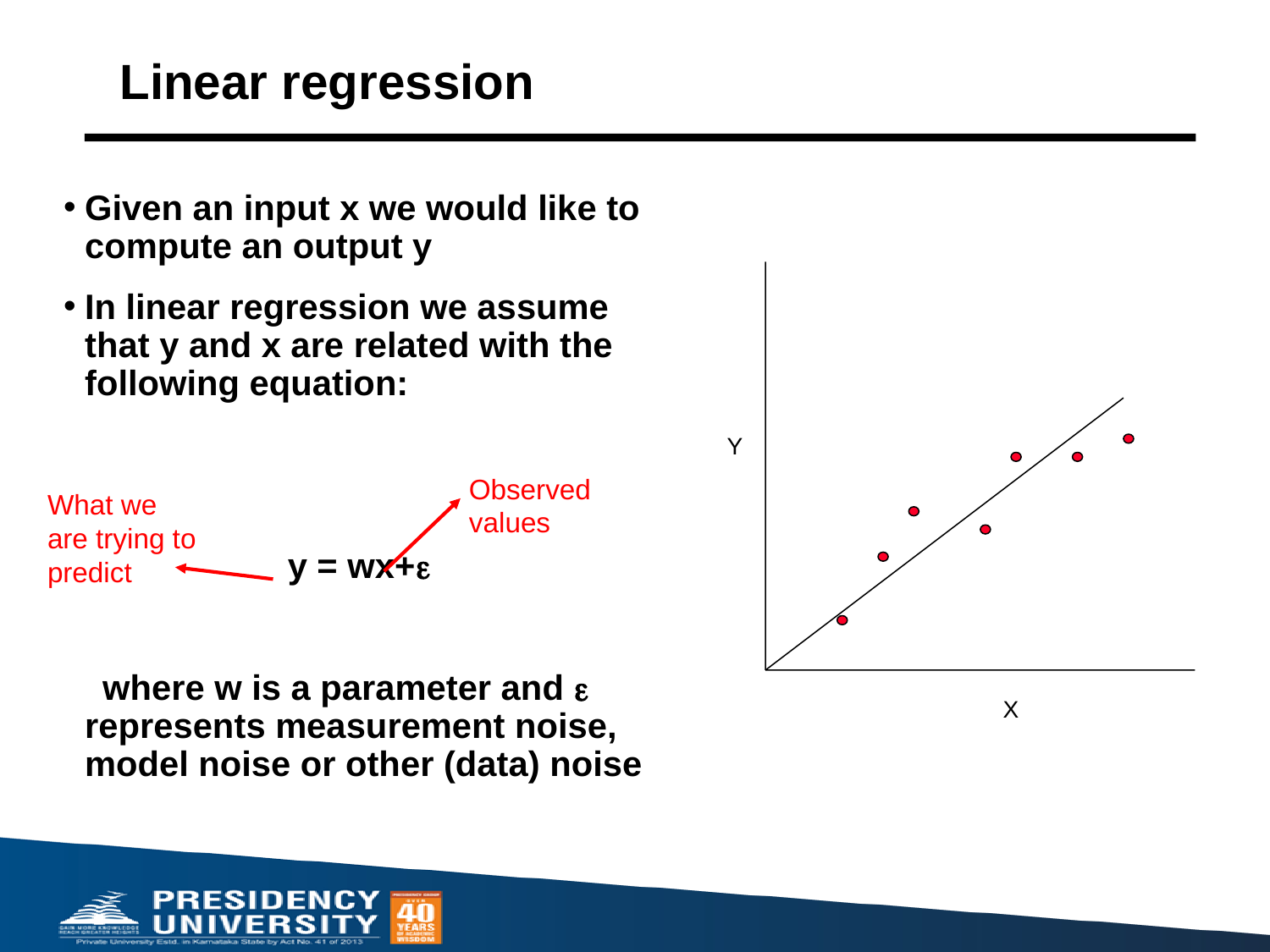

# Linear regression
Given an input x we would like to compute an output y
In linear regression we assume that y and x are related with the following equation:

                       y = wx+ε

    where w is a parameter and ε represents measurement noise, model noise or other (data) noise

Y

X
Observed values
What we are trying to predict